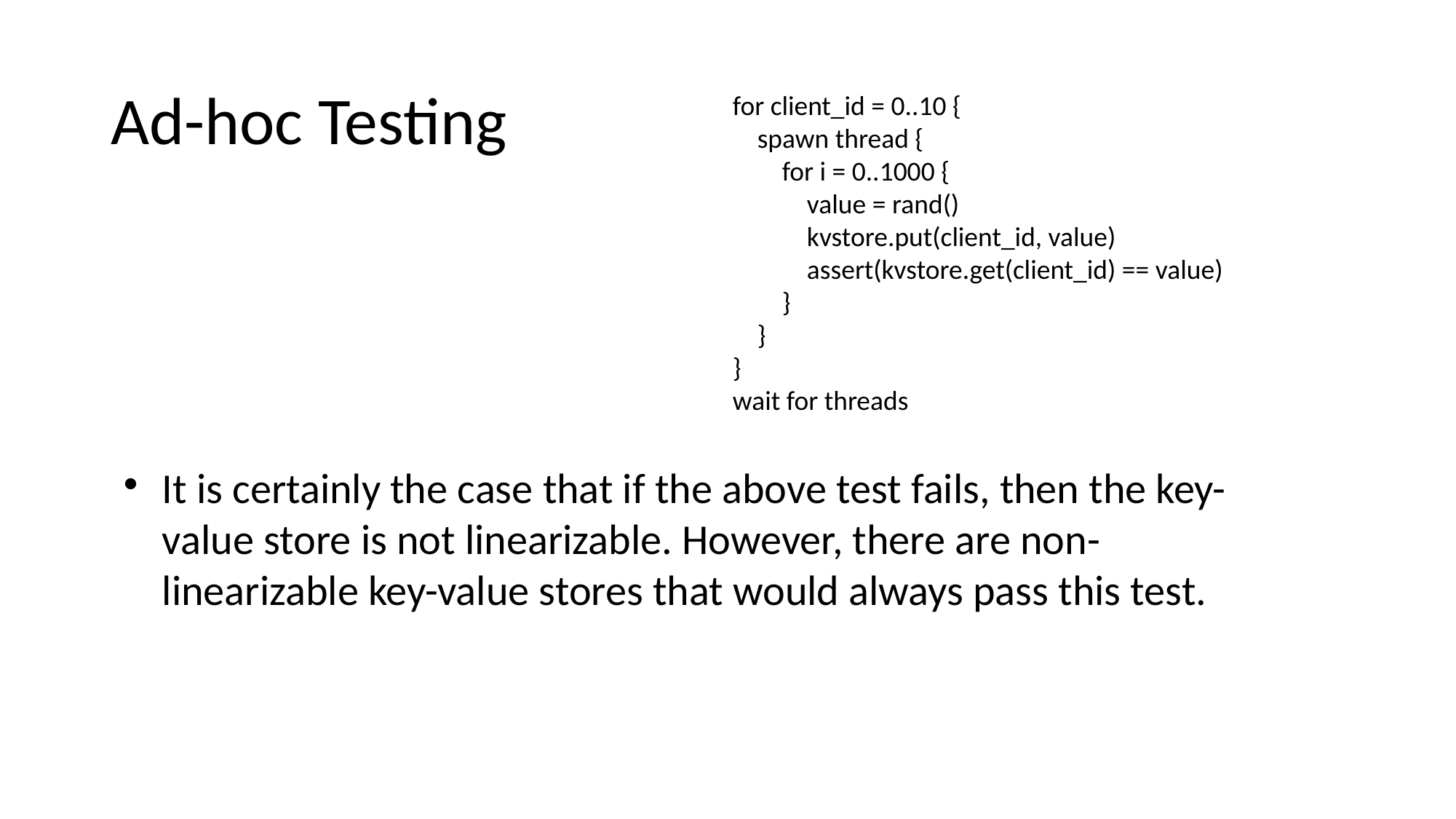

Ad-hoc Testing
for client_id = 0..10 {
    spawn thread {
        for i = 0..1000 {
            value = rand()
            kvstore.put(client_id, value)
            assert(kvstore.get(client_id) == value)
        }
    }
}
wait for threads
It is certainly the case that if the above test fails, then the key-value store is not linearizable. However, there are non-linearizable key-value stores that would always pass this test.